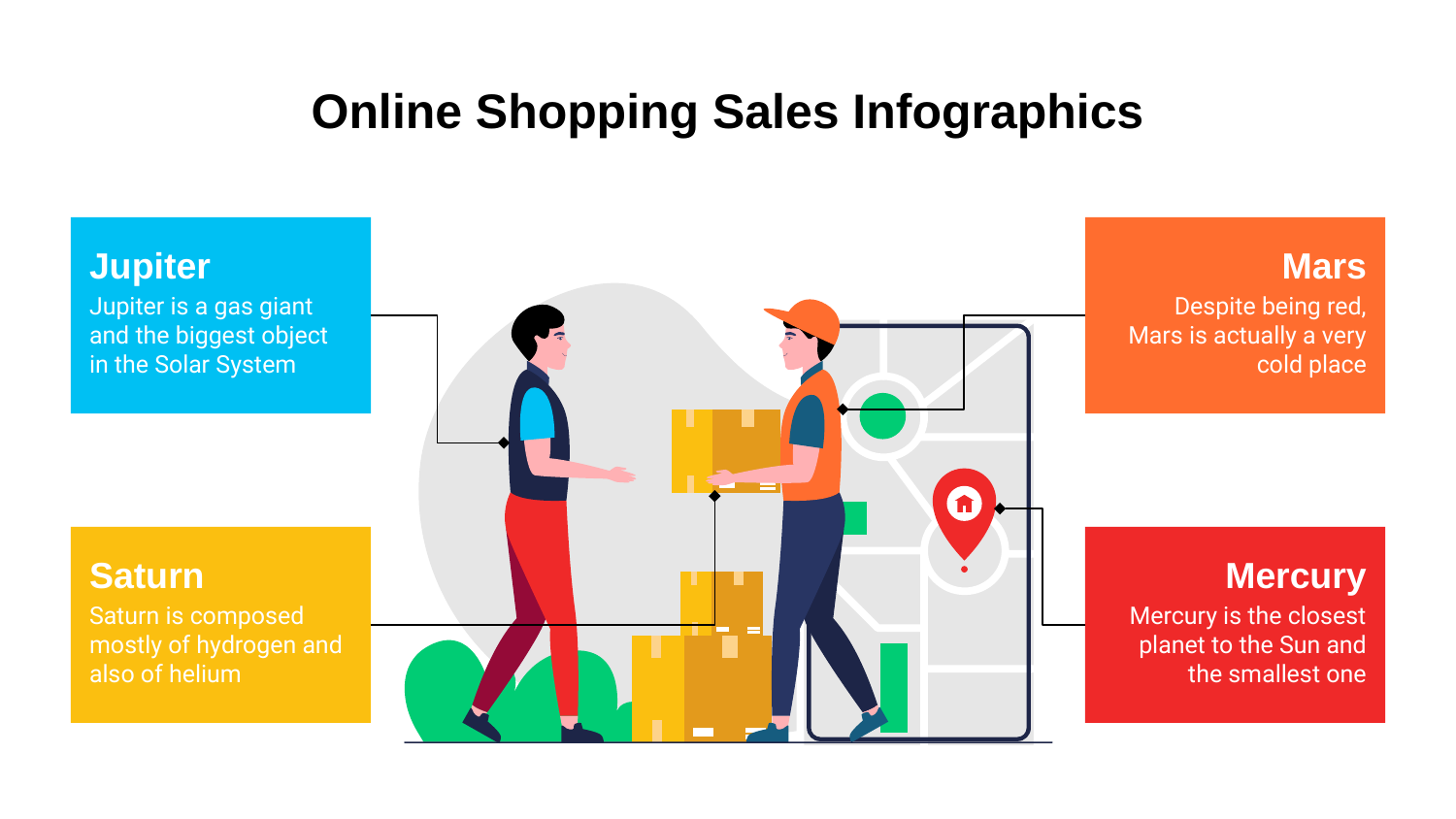

# Online Shopping Sales Infographics

Jupiter
Jupiter is a gas giant and the biggest object in the Solar System

Mars
Despite being red, Mars is actually a very cold place

Saturn
Saturn is composed mostly of hydrogen and also of helium

Mercury
Mercury is the closest planet to the Sun and the smallest one